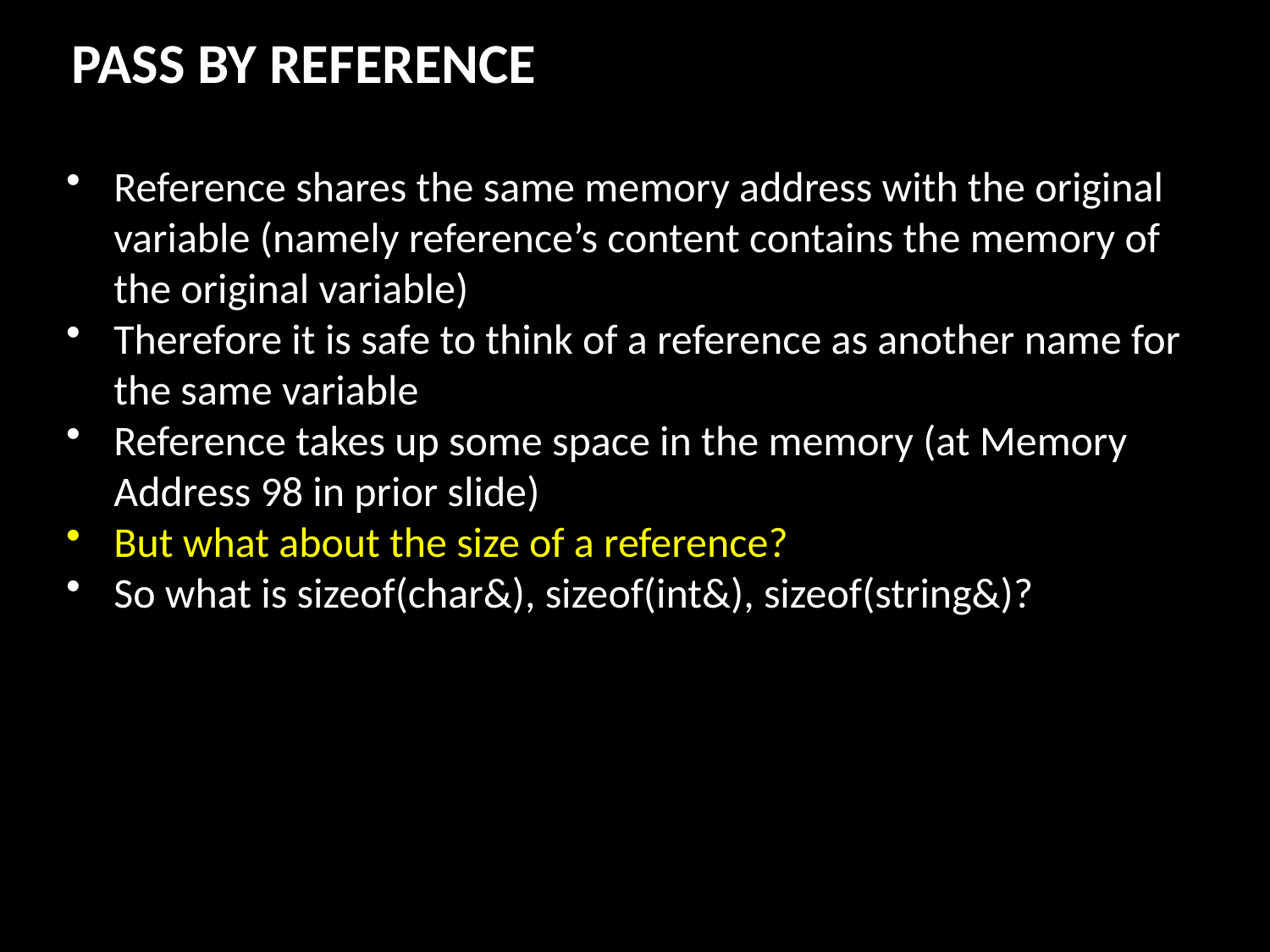

PASS BY REFERENCE

Reference shares the same memory address with the original variable (namely reference’s content contains the memory of the original variable)
Therefore it is safe to think of a reference as another name for the same variable
Reference takes up some space in the memory (at Memory Address 98 in prior slide)
But what about the size of a reference?
So what is sizeof(char&), sizeof(int&), sizeof(string&)?